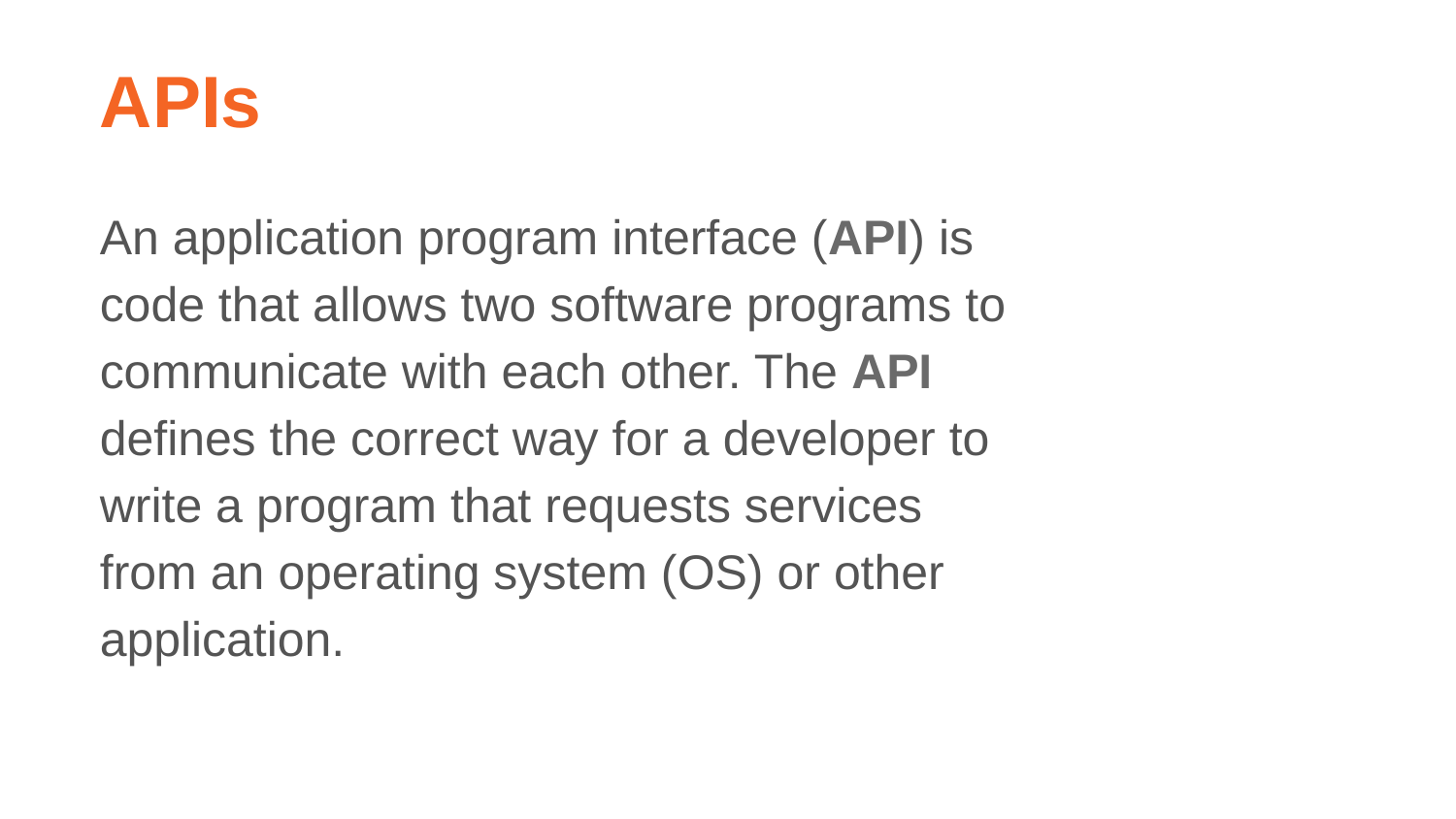

APIs
An application program interface (API) is code that allows two software programs to communicate with each other. The API defines the correct way for a developer to write a program that requests services from an operating system (OS) or other application.